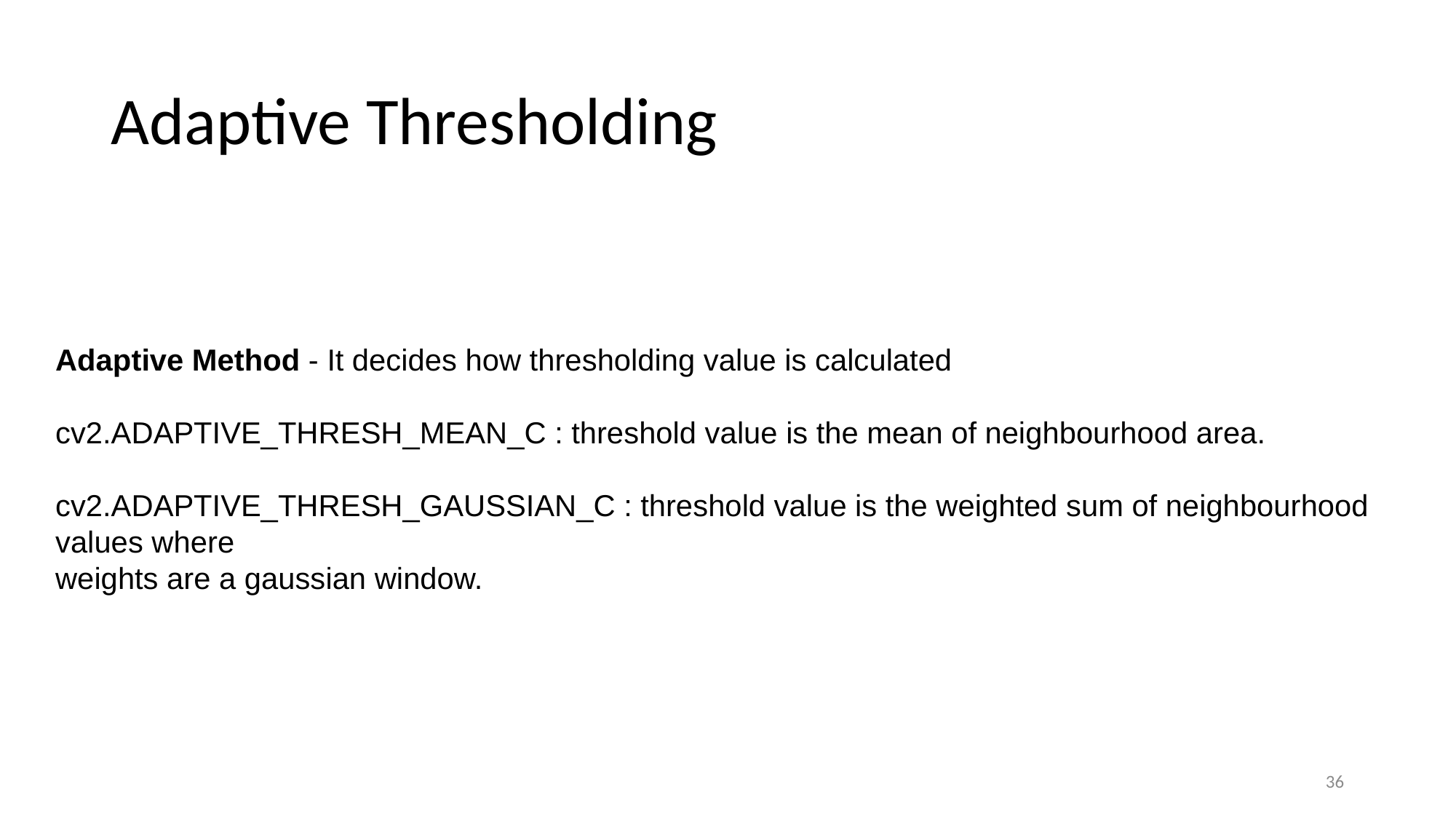

# Adaptive Thresholding
Adaptive Method - It decides how thresholding value is calculated

cv2.ADAPTIVE_THRESH_MEAN_C : threshold value is the mean of neighbourhood area.

cv2.ADAPTIVE_THRESH_GAUSSIAN_C : threshold value is the weighted sum of neighbourhood values where
weights are a gaussian window.

36